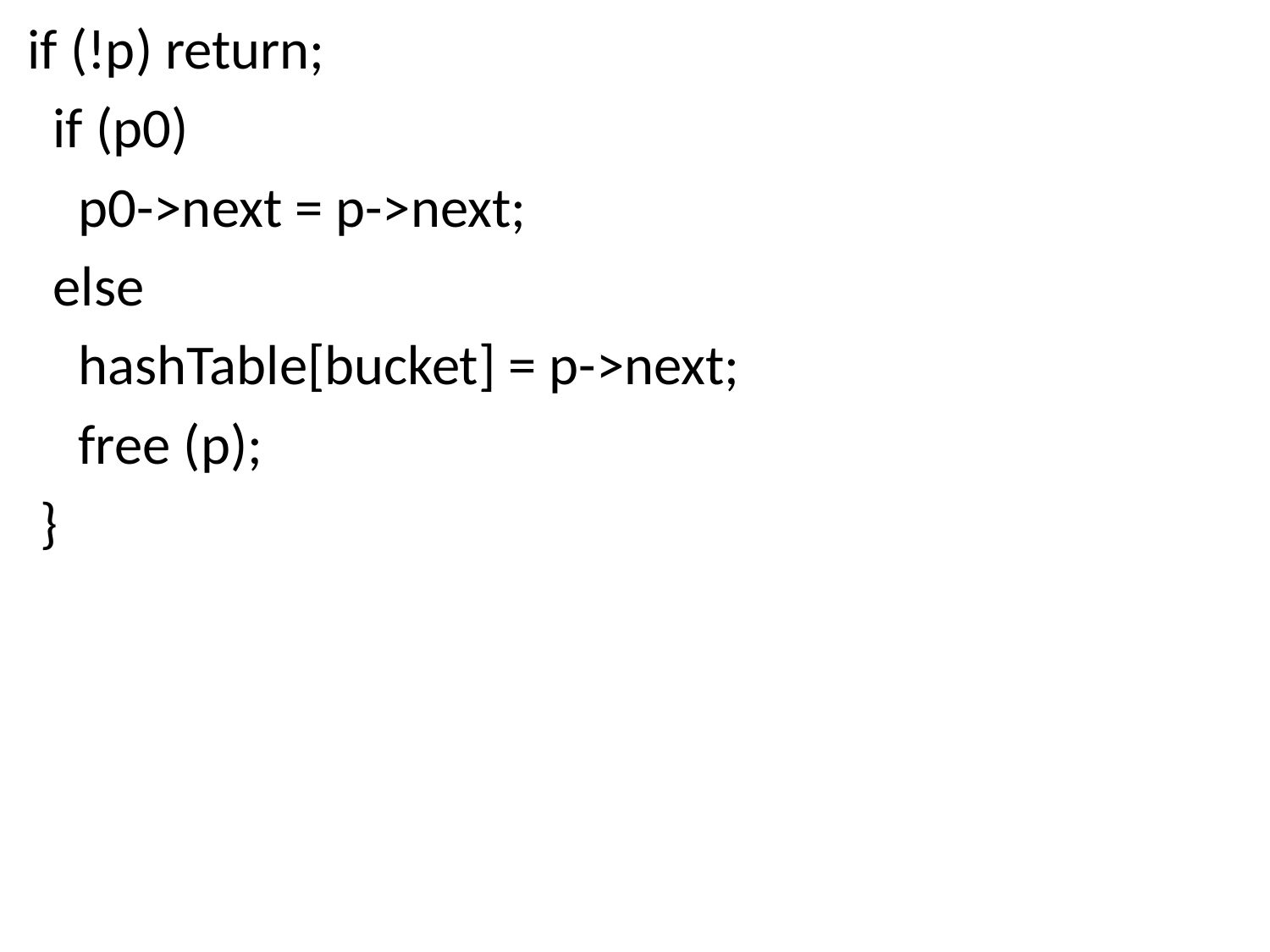

if (!p) return;
  if (p0)
    p0->next = p->next;
  else
    hashTable[bucket] = p->next;
    free (p);
 }